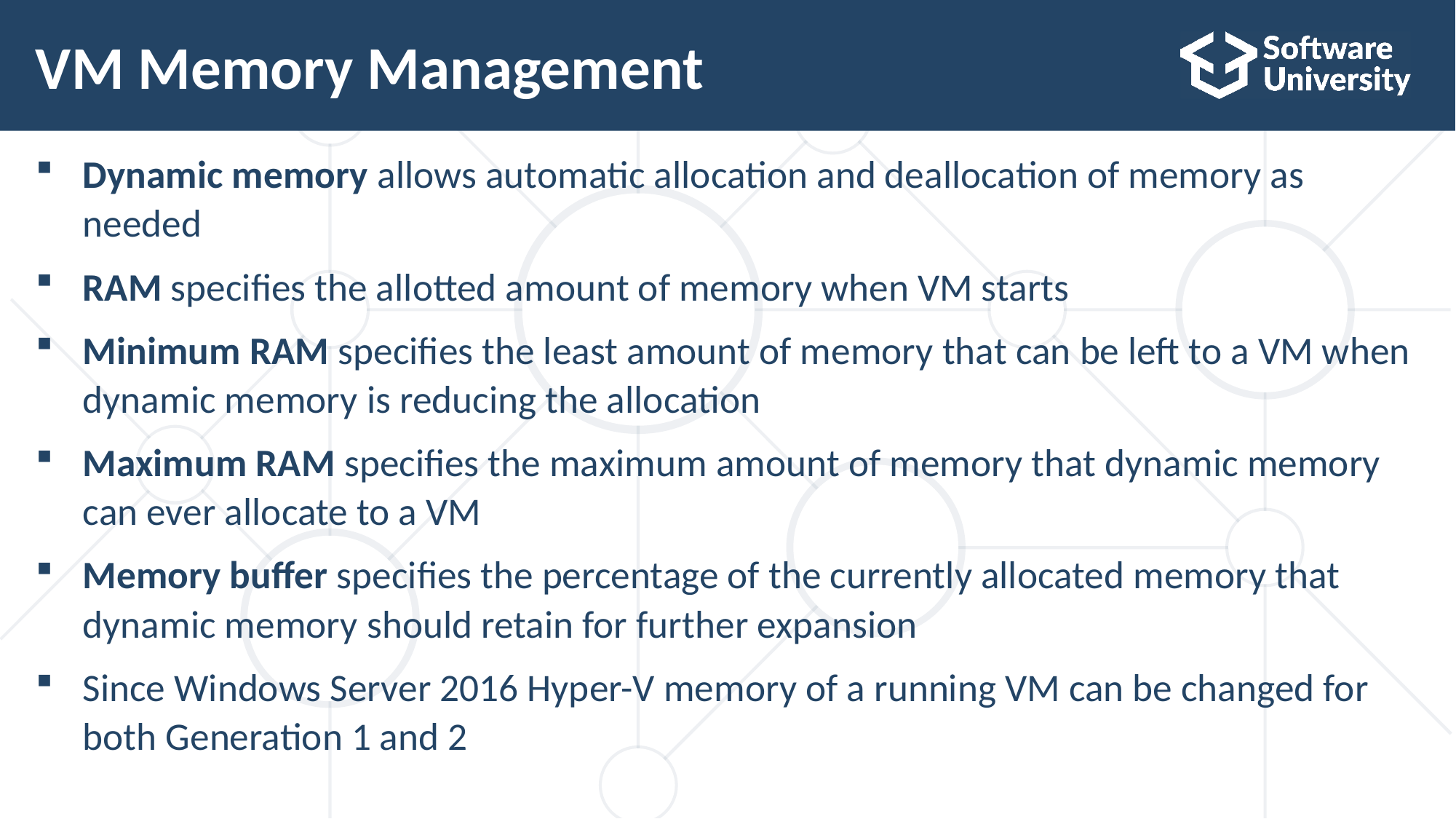

# VM Memory Management
Dynamic memory allows automatic allocation and deallocation of memory as needed
RAM specifies the allotted amount of memory when VM starts
Minimum RAM specifies the least amount of memory that can be left to a VM when dynamic memory is reducing the allocation
Maximum RAM specifies the maximum amount of memory that dynamic memory can ever allocate to a VM
Memory buffer specifies the percentage of the currently allocated memory that dynamic memory should retain for further expansion
Since Windows Server 2016 Hyper-V memory of a running VM can be changed for both Generation 1 and 2